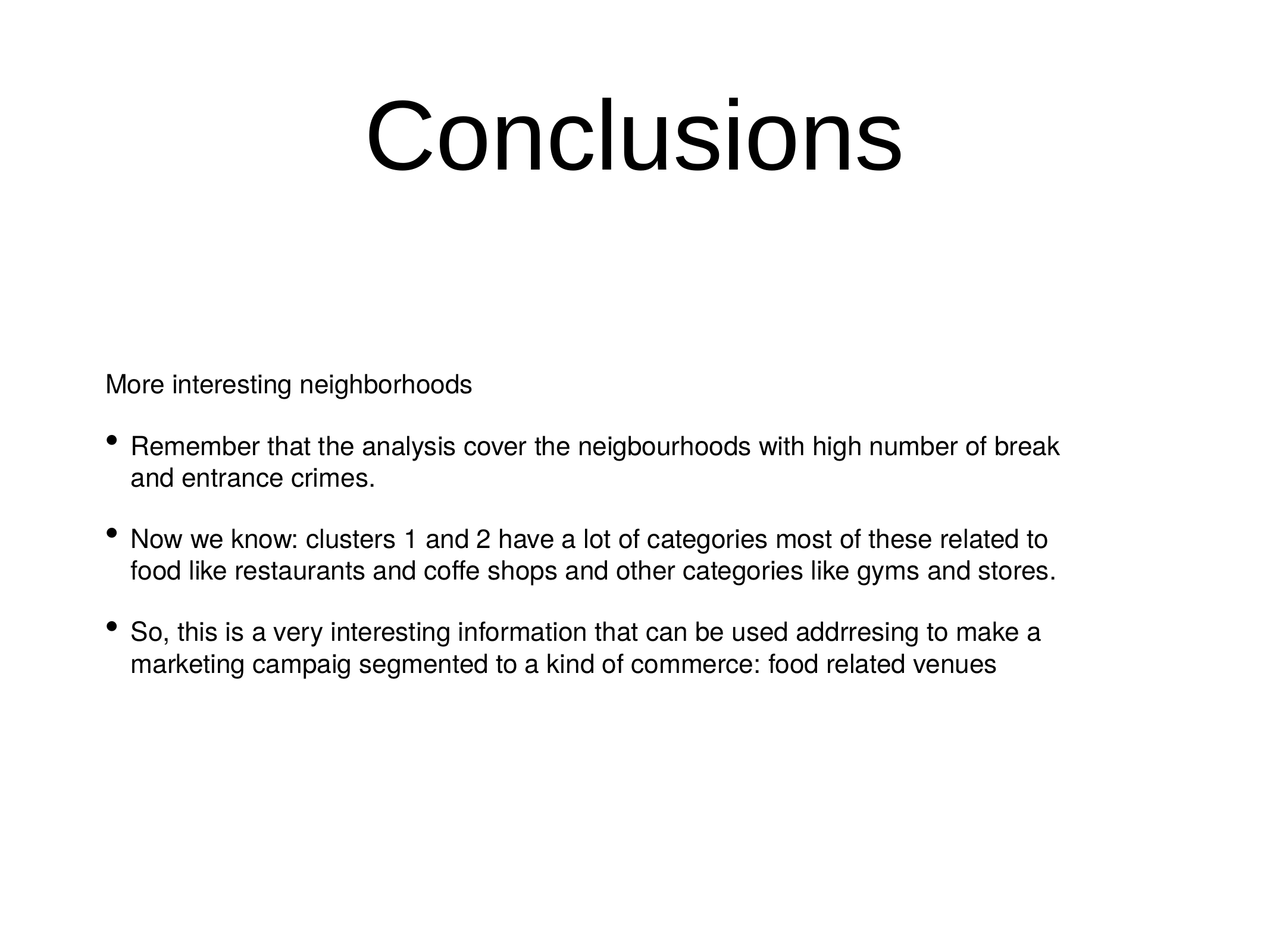

# Conclusions
More interesting neighborhoods
Remember that the analysis cover the neigbourhoods with high number of break and entrance crimes.
Now we know: clusters 1 and 2 have a lot of categories most of these related to food like restaurants and coffe shops and other categories like gyms and stores.
So, this is a very interesting information that can be used addrresing to make a marketing campaig segmented to a kind of commerce: food related venues